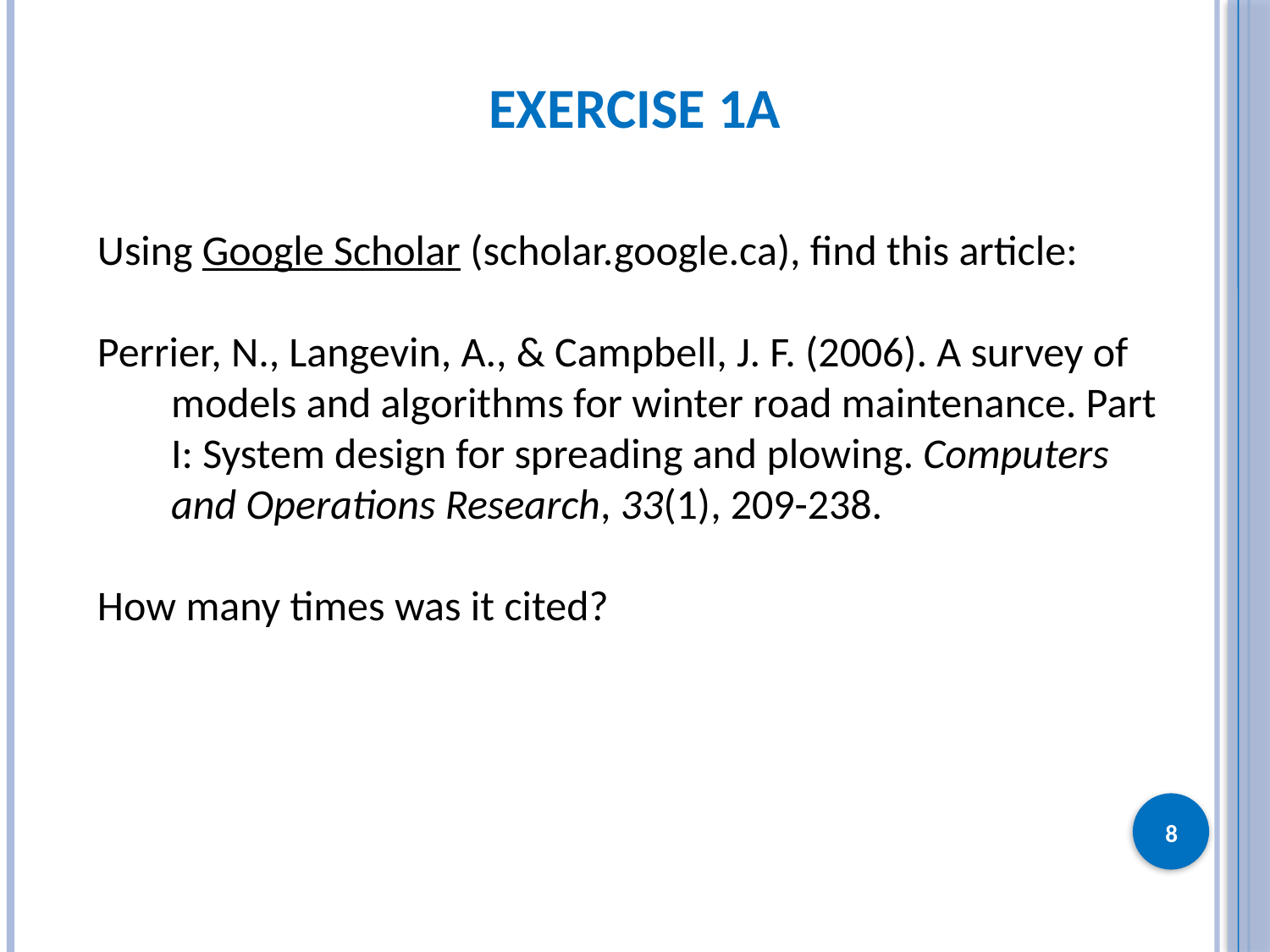

# Exercise 1a

Using Google Scholar (scholar.google.ca), find this article:

Perrier, N., Langevin, A., & Campbell, J. F. (2006). A survey of models and algorithms for winter road maintenance. Part I: System design for spreading and plowing. Computers and Operations Research, 33(1), 209-238.

How many times was it cited?

8